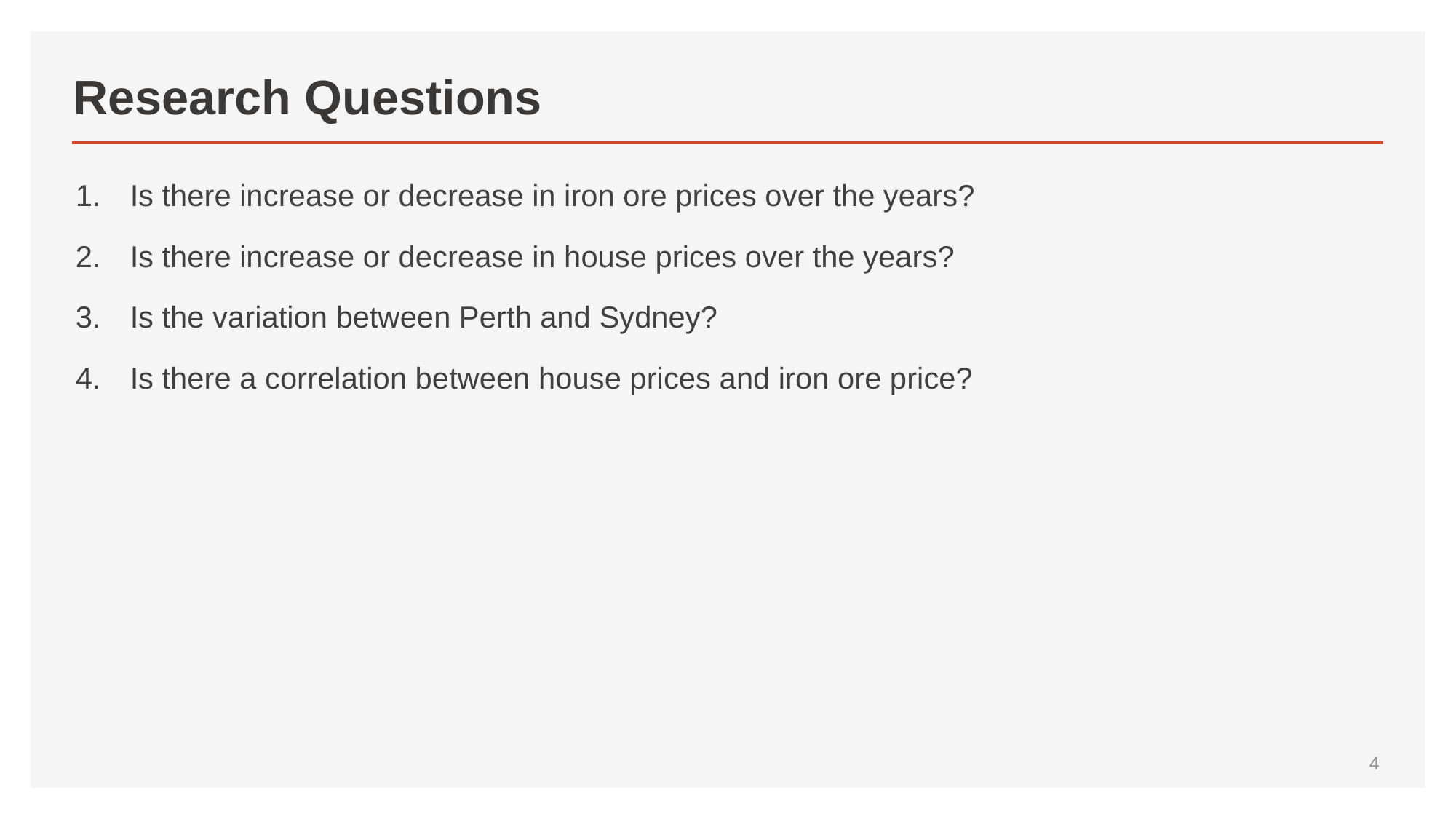

# Research Questions
Is there increase or decrease in iron ore prices over the years?
Is there increase or decrease in house prices over the years?
Is the variation between Perth and Sydney?
Is there a correlation between house prices and iron ore price?

4